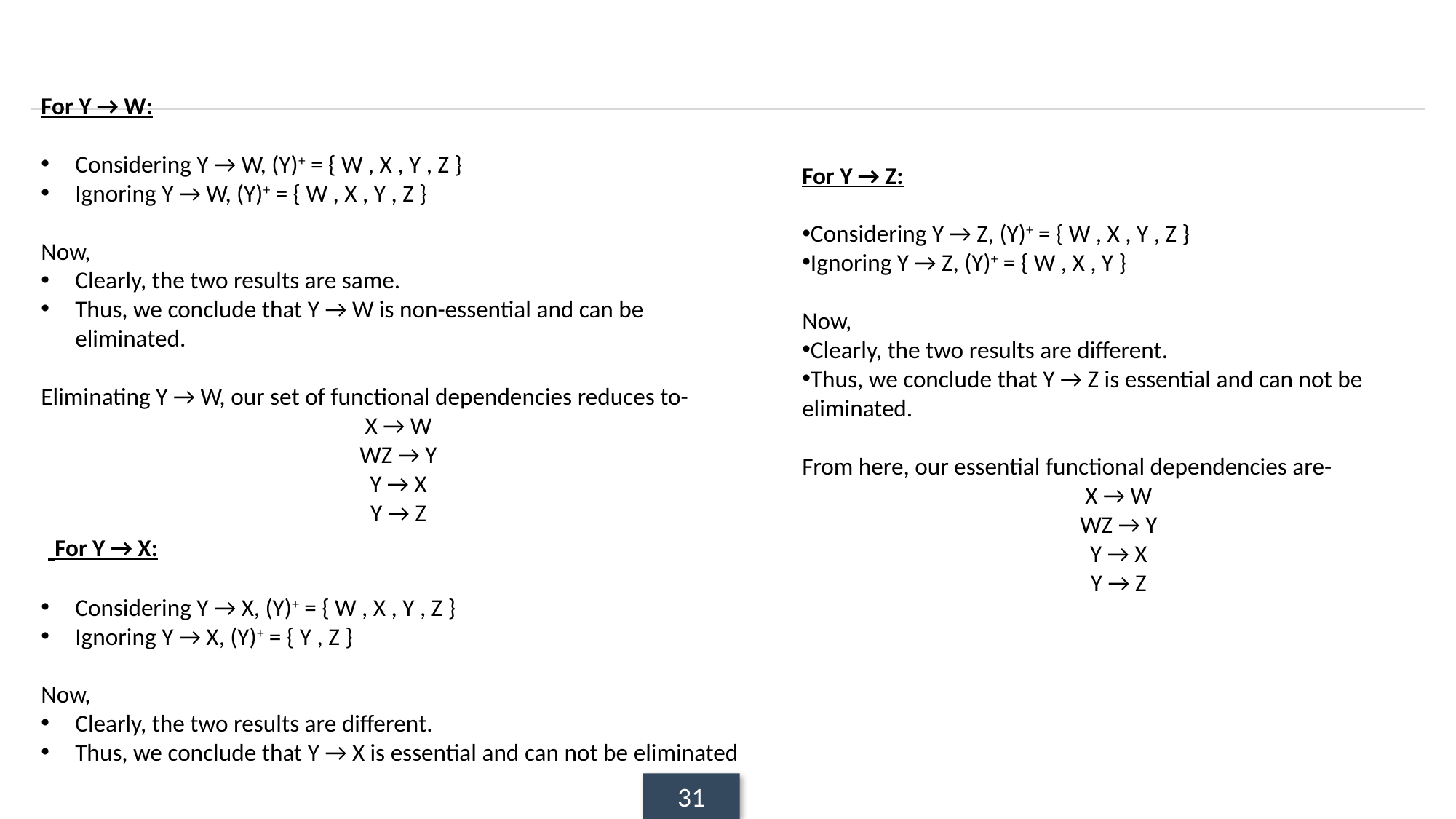

#
For Y → W:

Considering Y → W, (Y)+ = { W , X , Y , Z }
Ignoring Y → W, (Y)+ = { W , X , Y , Z }

Now,
Clearly, the two results are same.
Thus, we conclude that Y → W is non-essential and can be eliminated.

Eliminating Y → W, our set of functional dependencies reduces to-
X → W
WZ → Y
Y → X
Y → Z
  For Y → X:

Considering Y → X, (Y)+ = { W , X , Y , Z }
Ignoring Y → X, (Y)+ = { Y , Z }

Now,
Clearly, the two results are different.
Thus, we conclude that Y → X is essential and can not be eliminated

For Y → Z:

Considering Y → Z, (Y)+ = { W , X , Y , Z }
Ignoring Y → Z, (Y)+ = { W , X , Y }

Now,
Clearly, the two results are different.
Thus, we conclude that Y → Z is essential and can not be eliminated.

From here, our essential functional dependencies are-
X → W
WZ → Y
Y → X
Y → Z